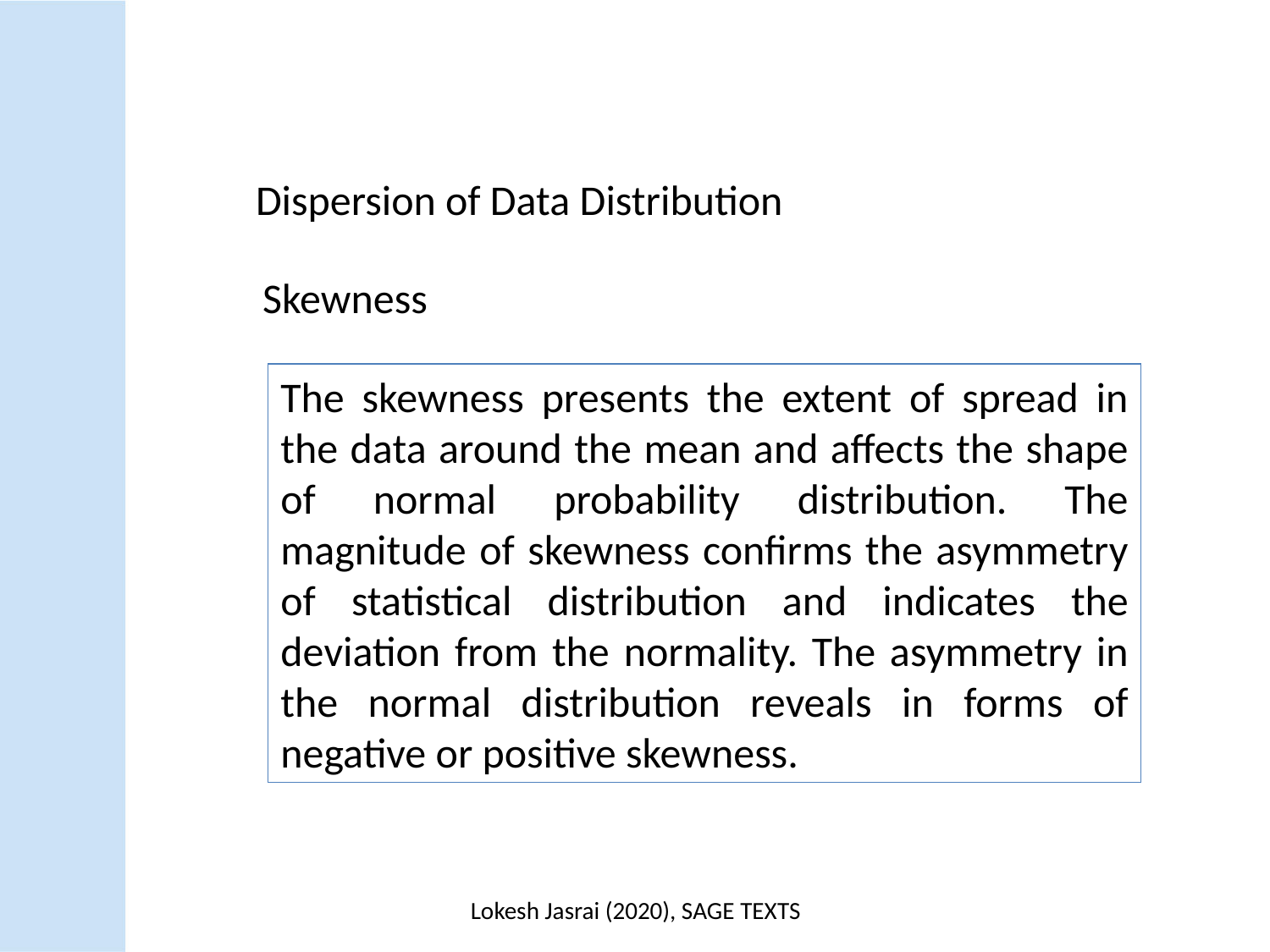

Dispersion of Data Distribution
Skewness
The skewness presents the extent of spread in the data around the mean and affects the shape of normal probability distribution. The magnitude of skewness confirms the asymmetry of statistical distribution and indicates the deviation from the normality. The asymmetry in the normal distribution reveals in forms of negative or positive skewness.
Lokesh Jasrai (2020), SAGE TEXTS